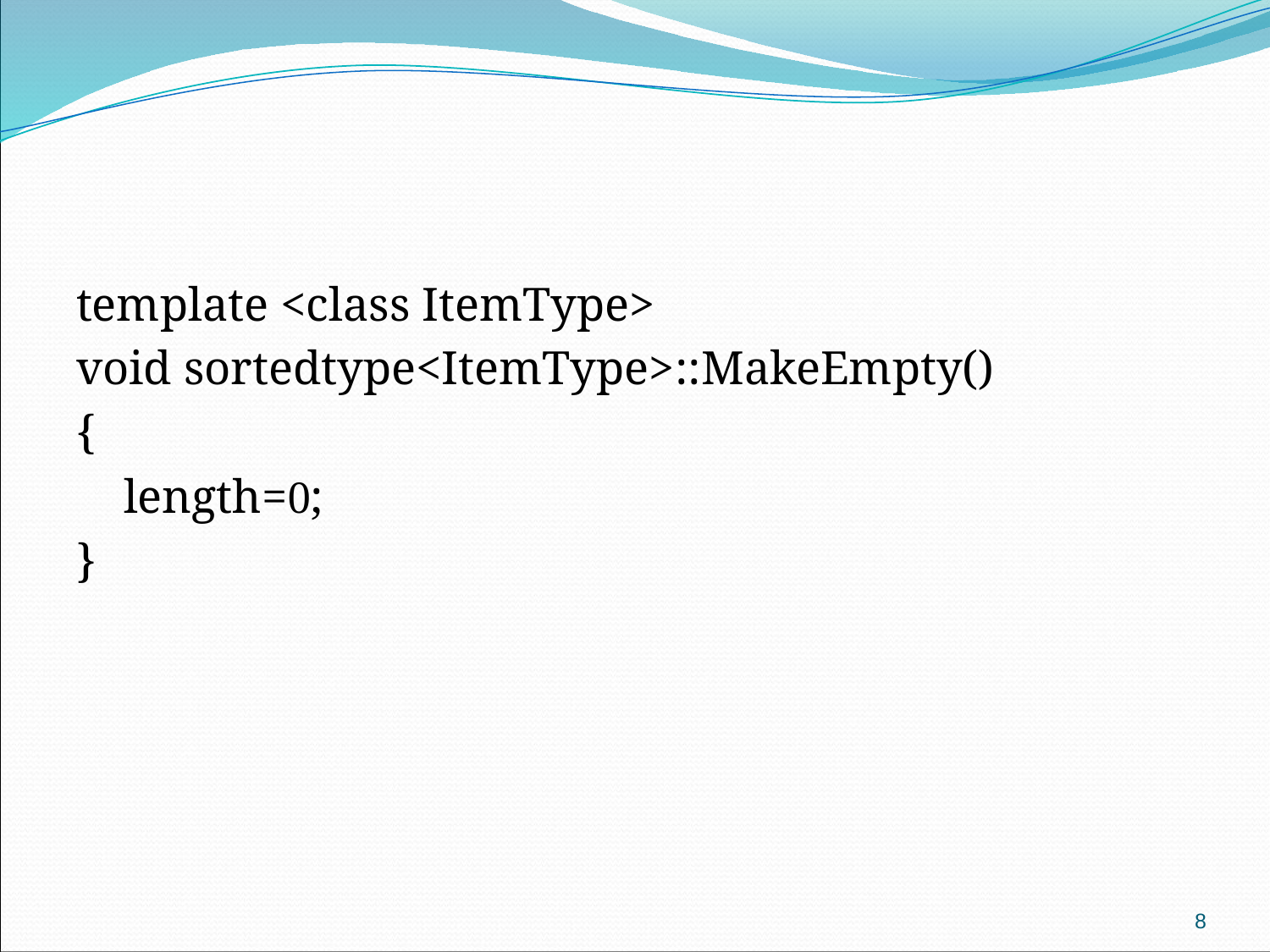

template <class ItemType>
void sortedtype<ItemType>::MakeEmpty()
{
    length=0;
}
8